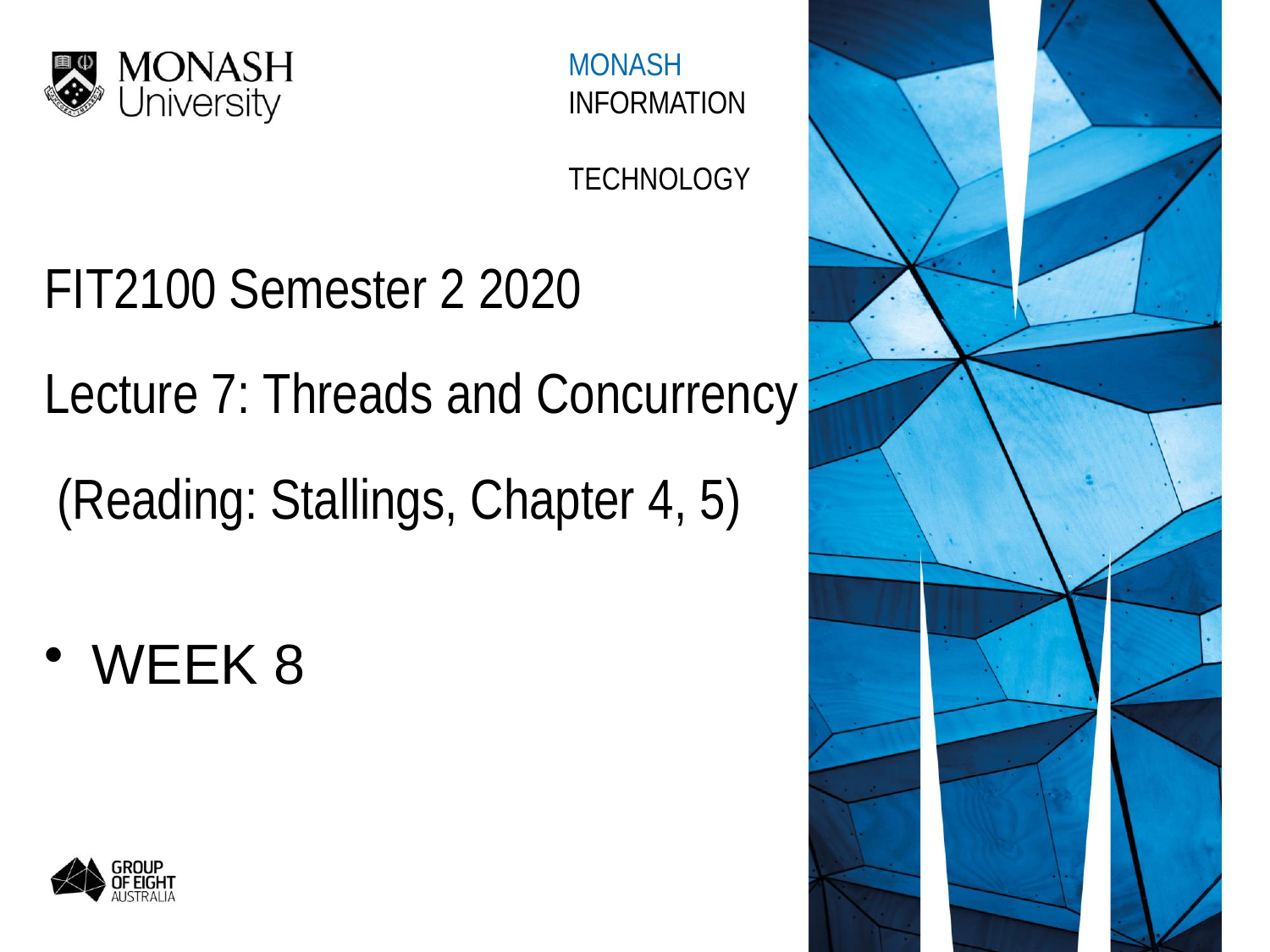

# MONASH  INFORMATION  TECHNOLOGY
FIT2100 Semester 2 2020
Lecture 7: Threads and Concurrency  (Reading: Stallings, Chapter 4, 5)

WEEK 8